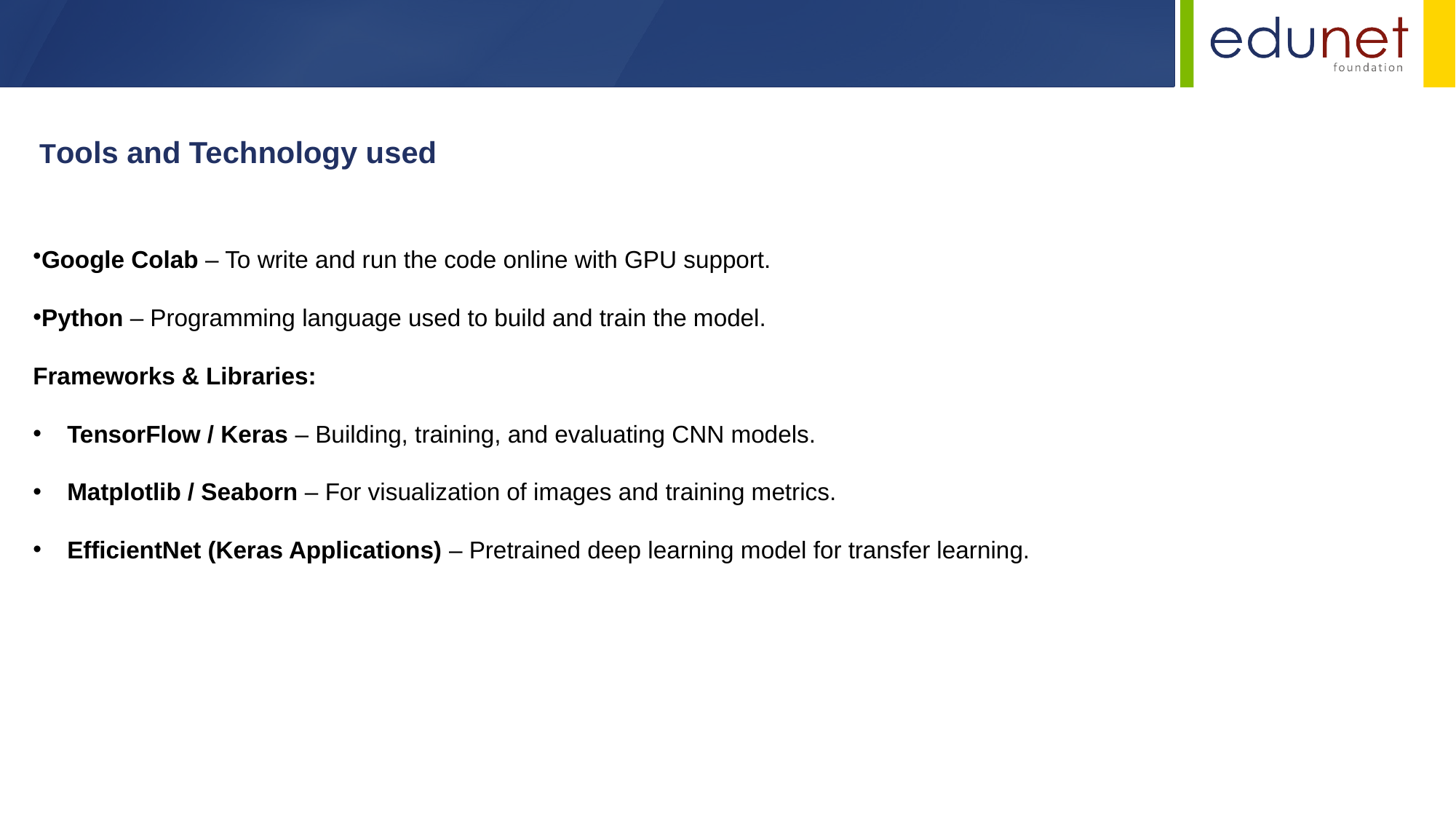

Tools and Technology used
Google Colab – To write and run the code online with GPU support.

Python – Programming language used to build and train the model.

Frameworks & Libraries:

TensorFlow / Keras – Building, training, and evaluating CNN models.

Matplotlib / Seaborn – For visualization of images and training metrics.

EfficientNet (Keras Applications) – Pretrained deep learning model for transfer learning.